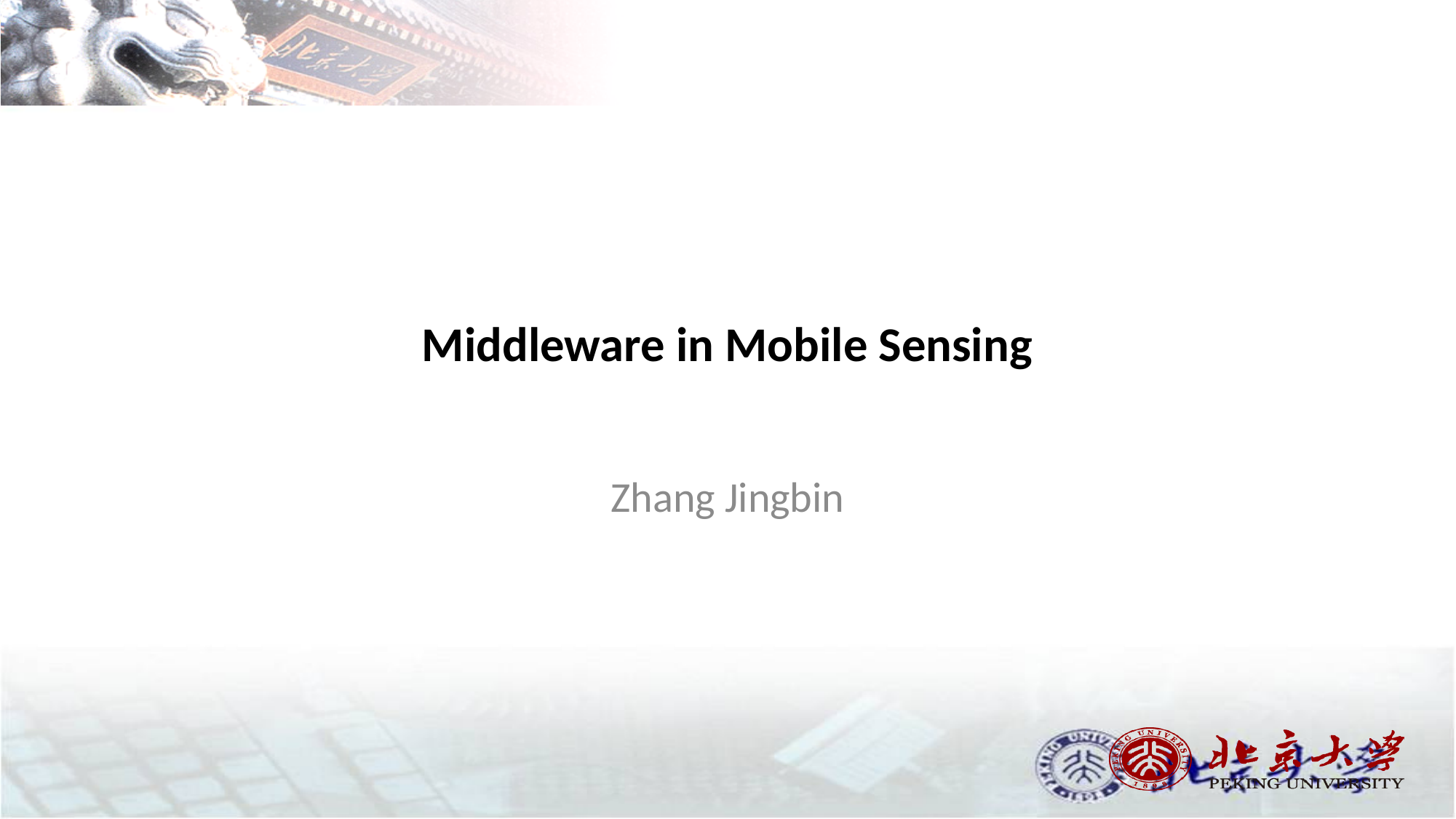

# Middleware in Mobile Sensing
Zhang Jingbin